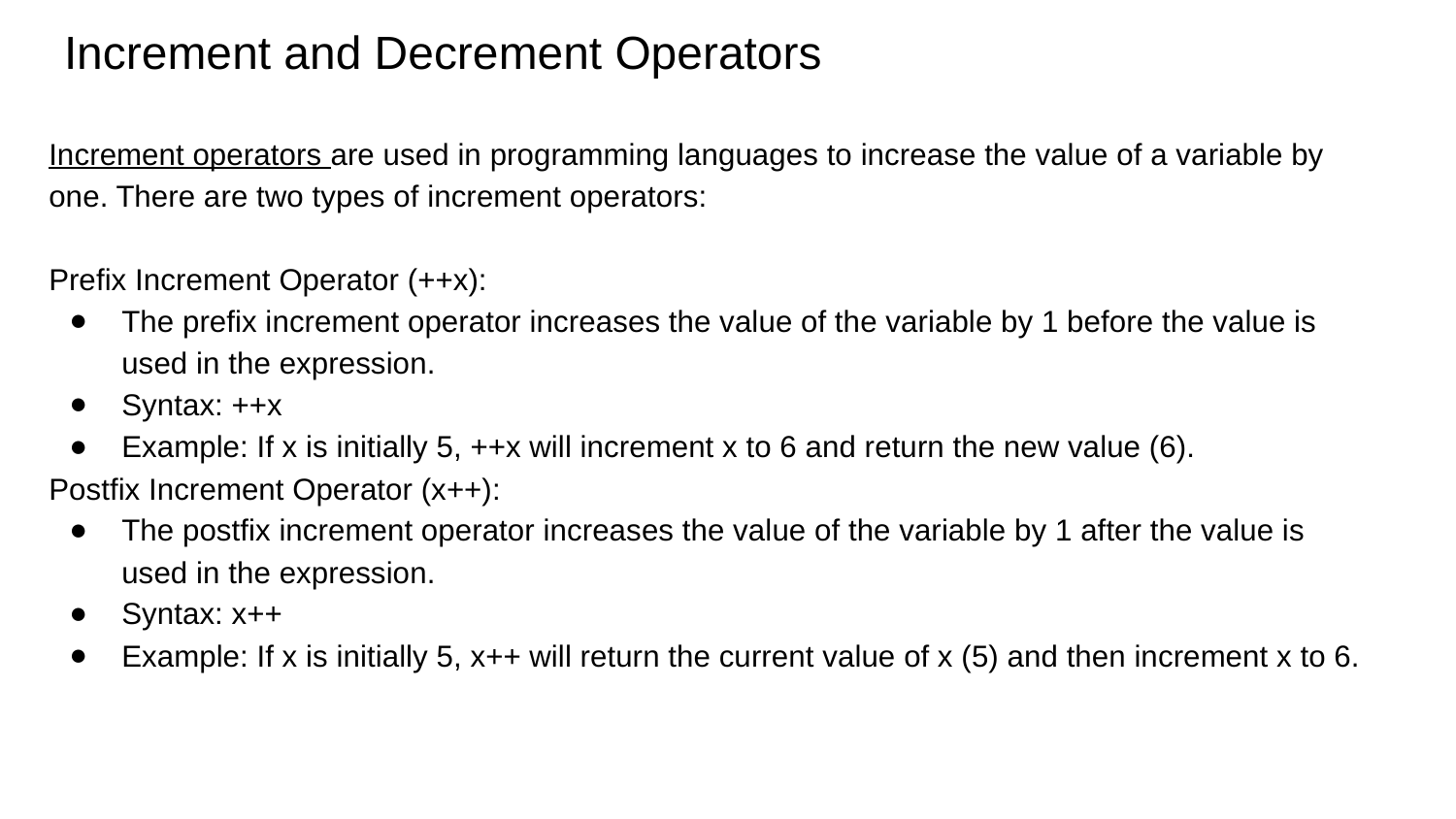

# Increment and Decrement Operators
Increment operators are used in programming languages to increase the value of a variable by one. There are two types of increment operators:

Prefix Increment Operator (++x):
The prefix increment operator increases the value of the variable by 1 before the value is used in the expression.
Syntax: ++x
Example: If x is initially 5, ++x will increment x to 6 and return the new value (6).
Postfix Increment Operator (x++):
The postfix increment operator increases the value of the variable by 1 after the value is used in the expression.
Syntax: x++
Example: If x is initially 5, x++ will return the current value of x (5) and then increment x to 6.